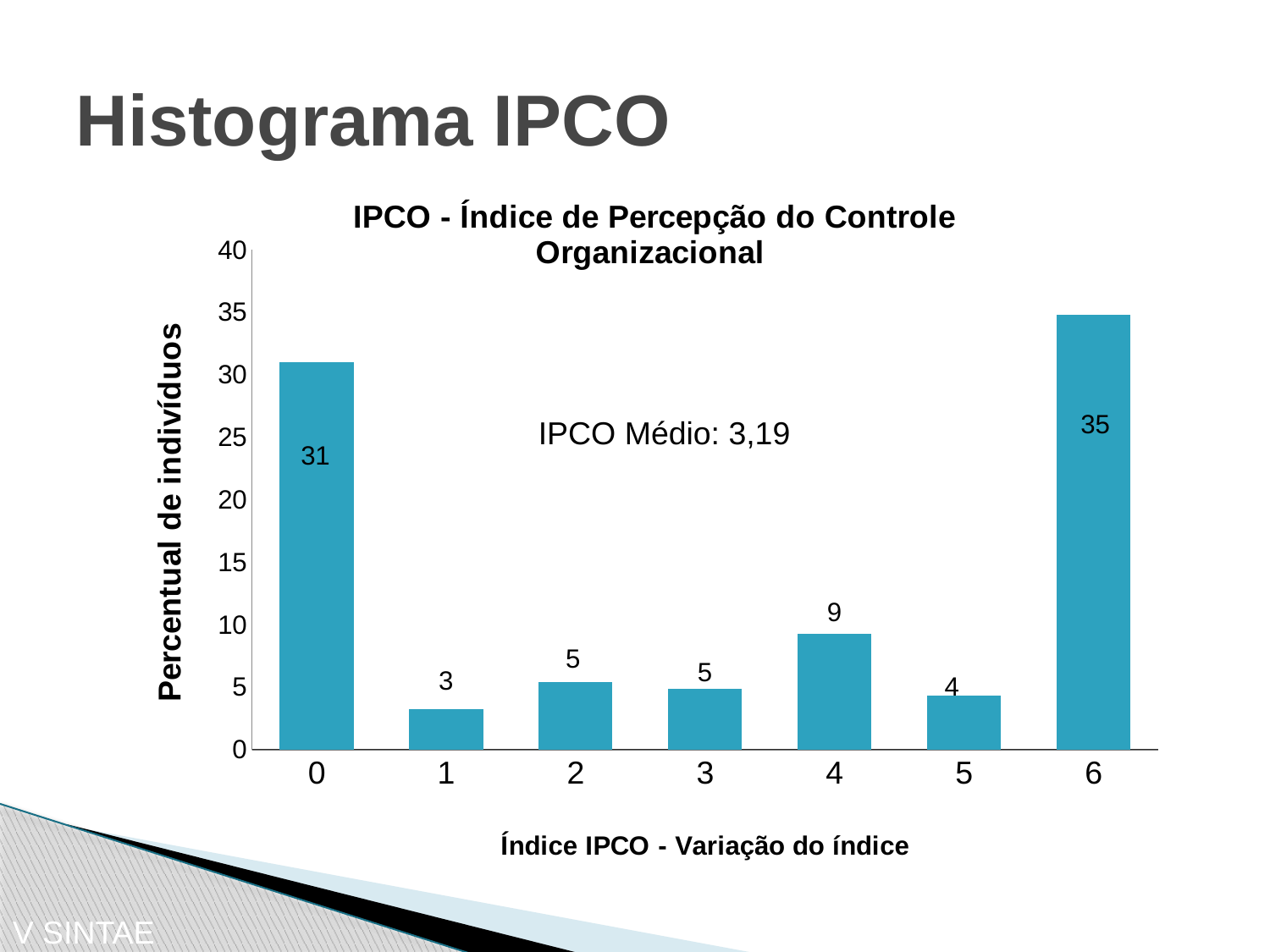

# Histograma IPCO

### Chart: IPCO - Índice de Percepção do Controle Organizacional

| Category |  |
|---|---|
| 0 | 30.9782608695652 |
| 1 | 3.260869565217393 |
| 2 | 5.4347826086956506 |
| 3 | 4.891304347826084 |
| 4 | 9.23913043478261 |
| 5 | 4.3478260869565215 |
| 6 | 34.78260869565215 |
IPCO Médio: 3,19

V SINTAE UFRRJ